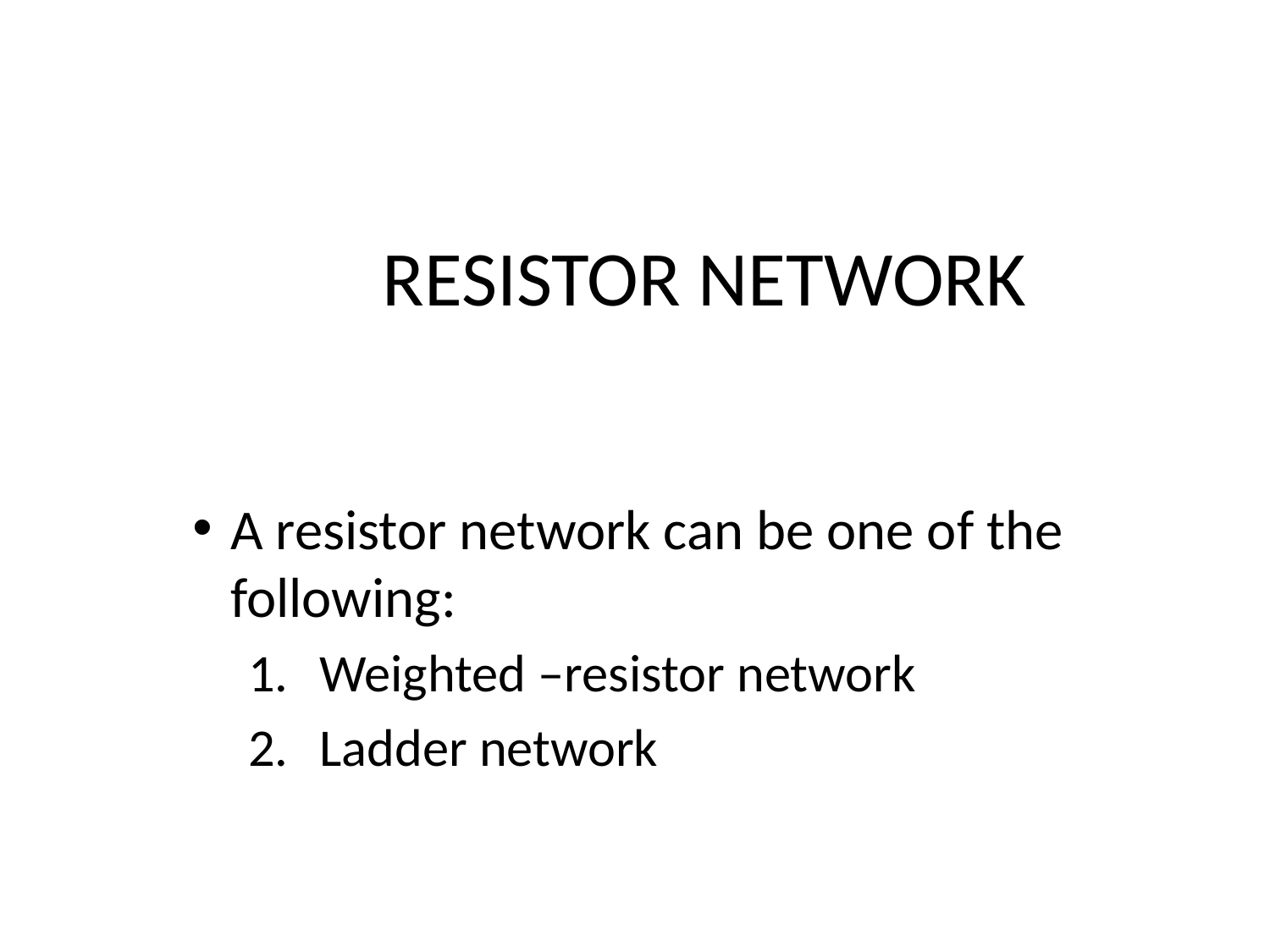

RESISTOR NETWORK
A resistor network can be one of the following:
Weighted –resistor network
Ladder network